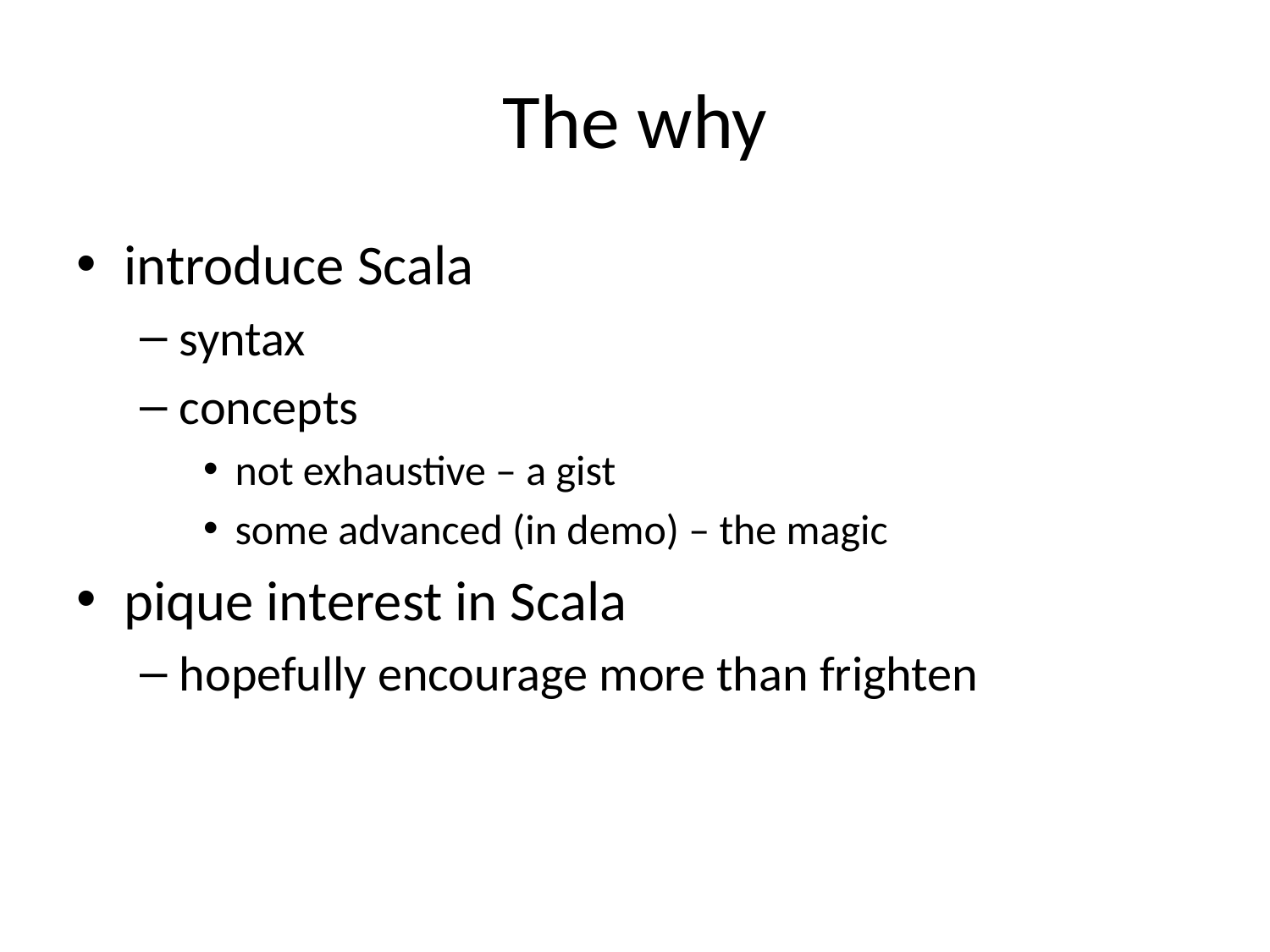

# The why
introduce Scala
syntax
concepts
not exhaustive – a gist
some advanced (in demo) – the magic
pique interest in Scala
hopefully encourage more than frighten